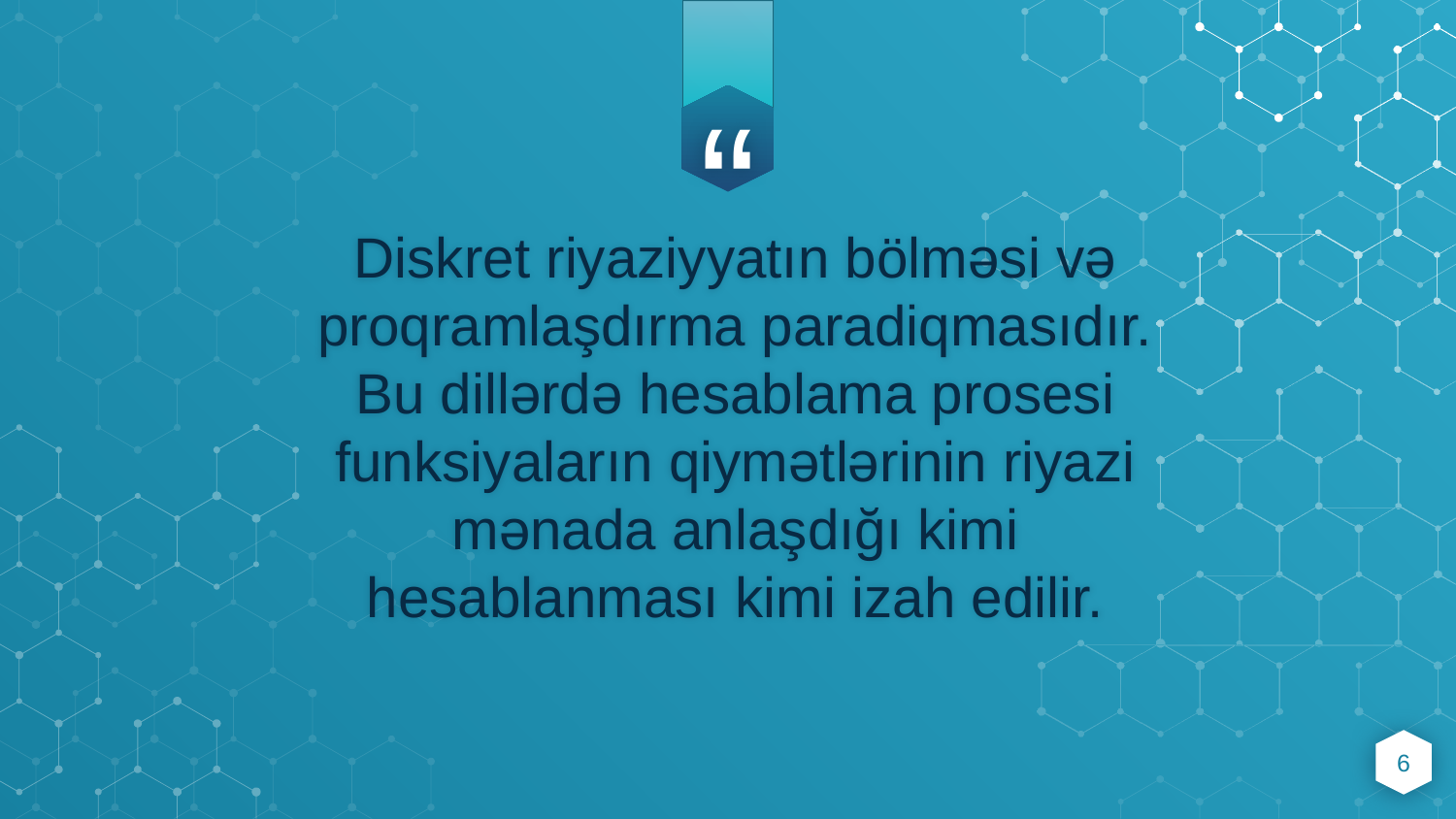

Diskret riyaziyyatın bölməsi və proqramlaşdırma paradiqmasıdır. Bu dillərdə hesablama prosesi funksiyaların qiymətlərinin riyazi mənada anlaşdığı kimi hesablanması kimi izah edilir.
6